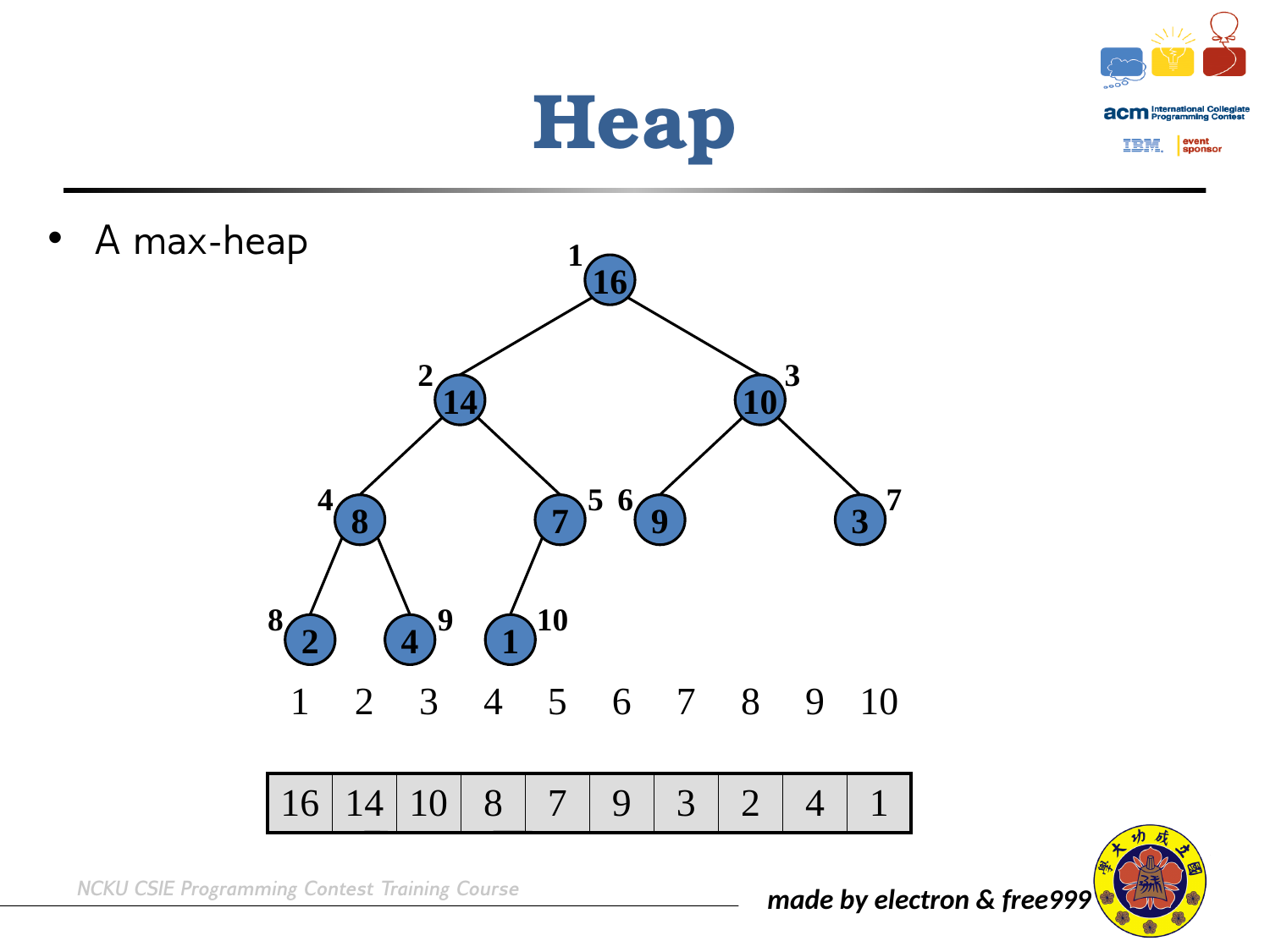

# Heap
A max-heap
1
16
2
3
14
10
4
5
6
7
8
7
9
3
8
9
10
2
4
1
| 1 | 2 | 3 | 4 | 5 | 6 | 7 | 8 | 9 | 10 |
| --- | --- | --- | --- | --- | --- | --- | --- | --- | --- |
|  |  |  |  |  |  |  |  |  |  |
| 16 | 14 | 10 | 8 | 7 | 9 | 3 | 2 | 4 | 1 |
NCKU CSIE Programming Contest Training Course